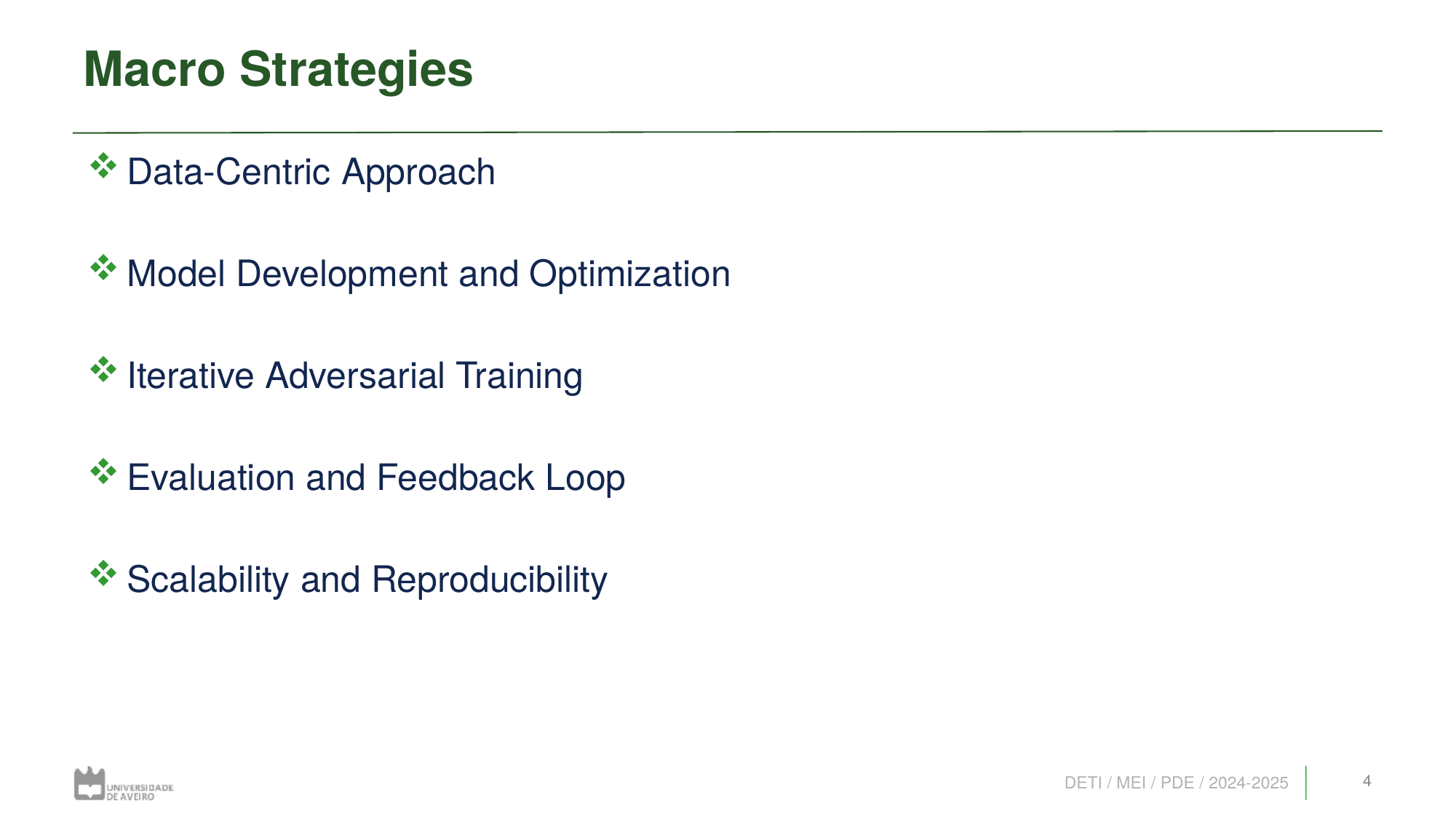

# Macro Strategies
Data-Centric Approach

Model Development and Optimization

Iterative Adversarial Training

Evaluation and Feedback Loop

Scalability and Reproducibility

DETI / MEI / PDE / 2024-2025
4